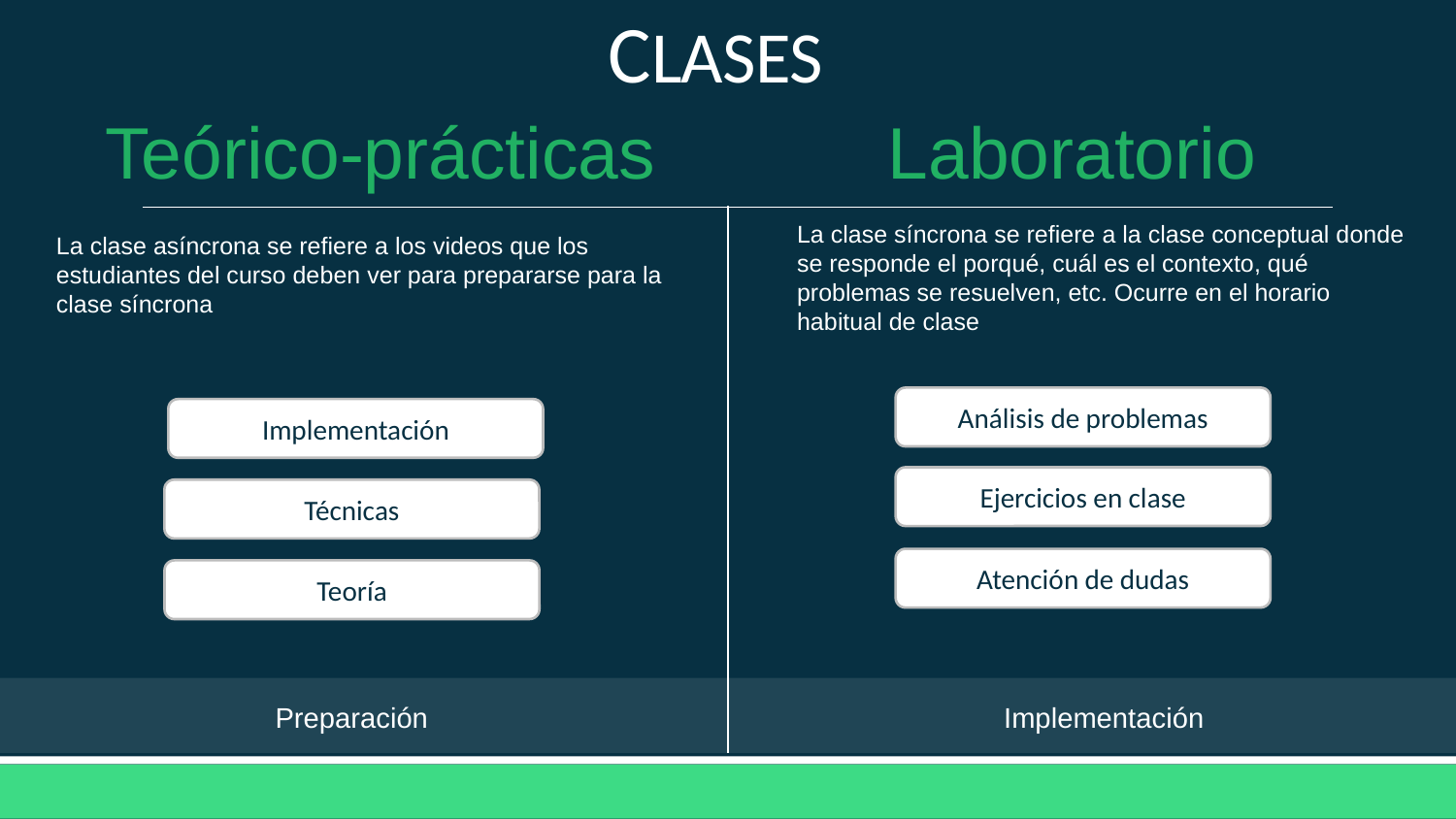

# CLASES
Laboratorio
Teórico-prácticas
La clase síncrona se refiere a la clase conceptual donde se responde el porqué, cuál es el contexto, qué problemas se resuelven, etc. Ocurre en el horario habitual de clase
La clase asíncrona se refiere a los videos que los estudiantes del curso deben ver para prepararse para la clase síncrona
Análisis de problemas
Implementación
Ejercicios en clase
Técnicas
Atención de dudas
Teoría

Preparación
Implementación